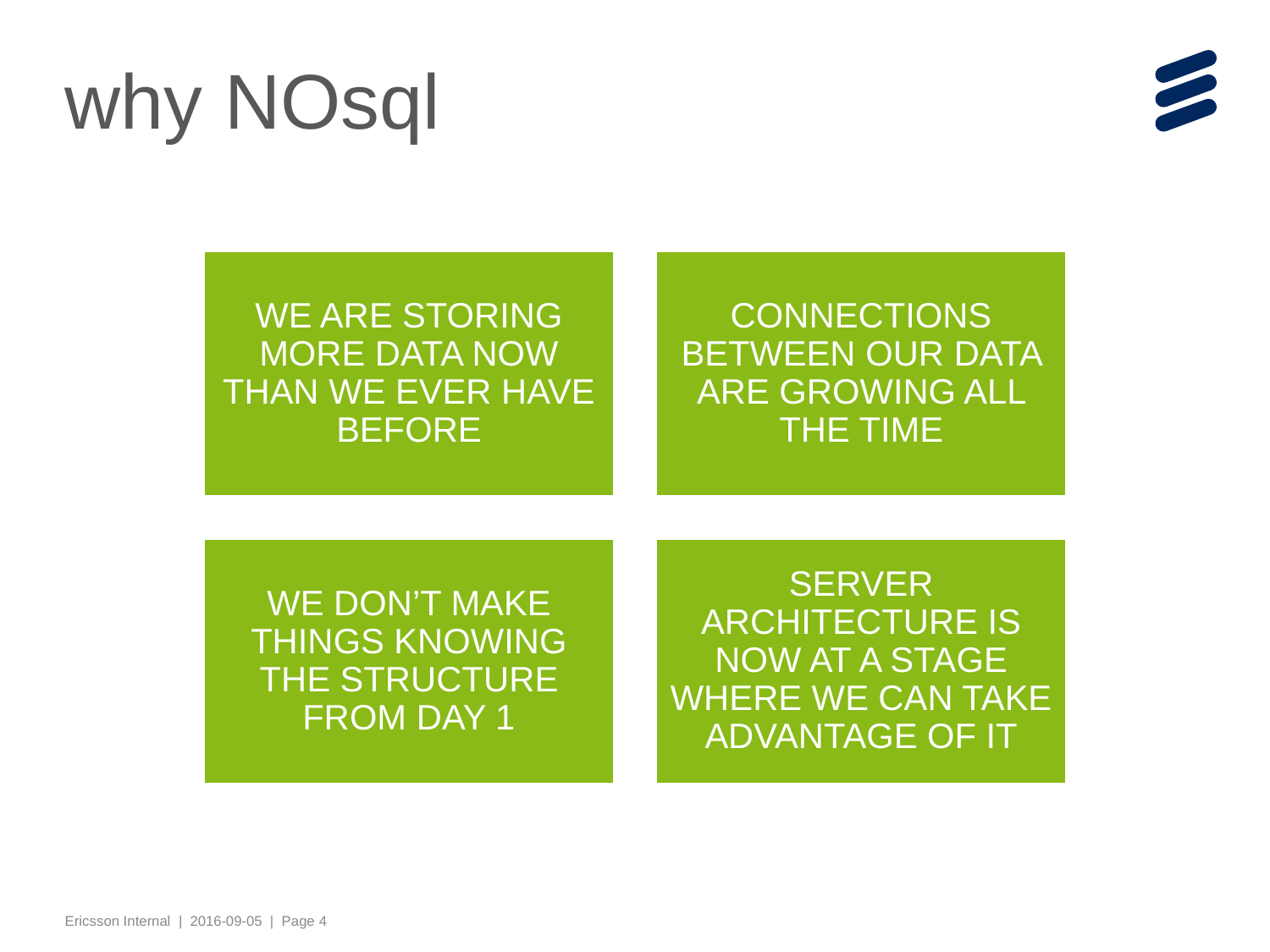

# why NOsql
WE ARE STORING MORE DATA NOW THAN WE EVER HAVE BEFORE
CONNECTIONS BETWEEN OUR DATA ARE GROWING ALL THE TIME
WE DON’T MAKE THINGS KNOWING THE STRUCTURE FROM DAY 1
SERVER ARCHITECTURE IS NOW AT A STAGE WHERE WE CAN TAKE ADVANTAGE OF IT